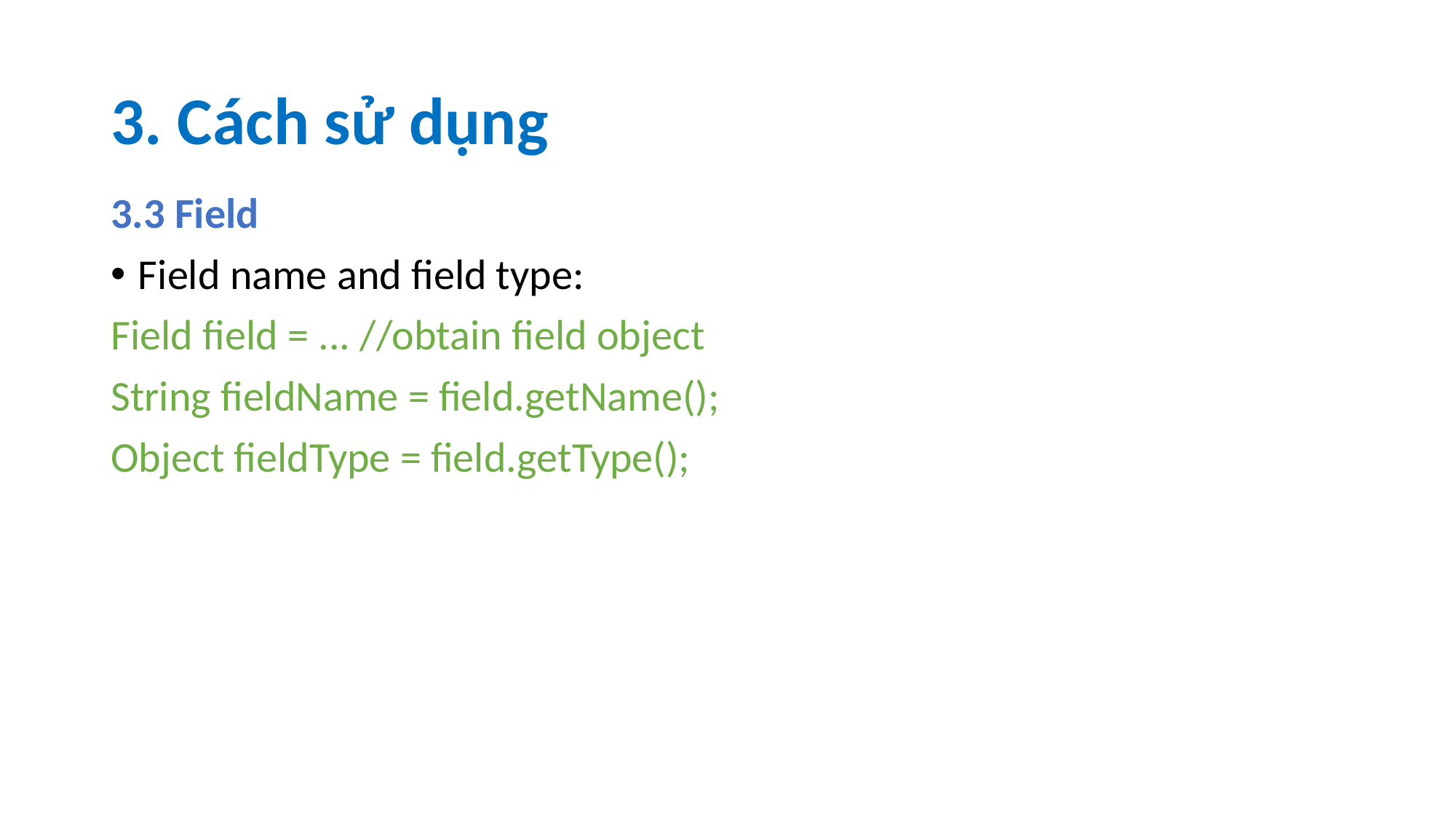

# 3. Cách sử dụng
3.3 Field
Field name and field type:
Field field = ... //obtain field object
String fieldName = field.getName();
Object fieldType = field.getType();